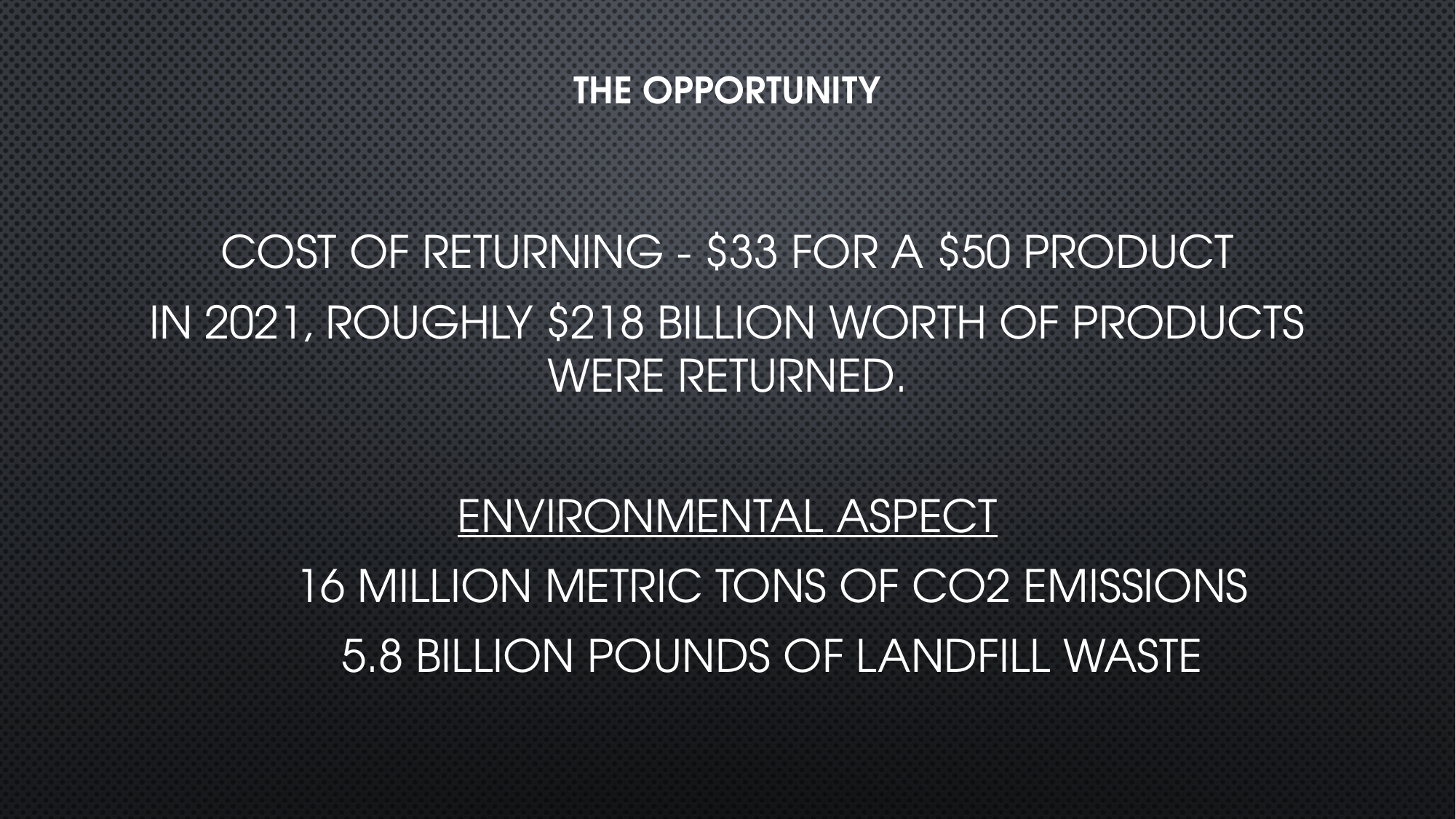

# The opportunity
Cost of returning - $33 for a $50 product
in 2021, roughly $218 billion worth of products were returned.

Environmental aspect
		16 million metric tons of Co2 emissions
		5.8 billion pounds of landfill waste